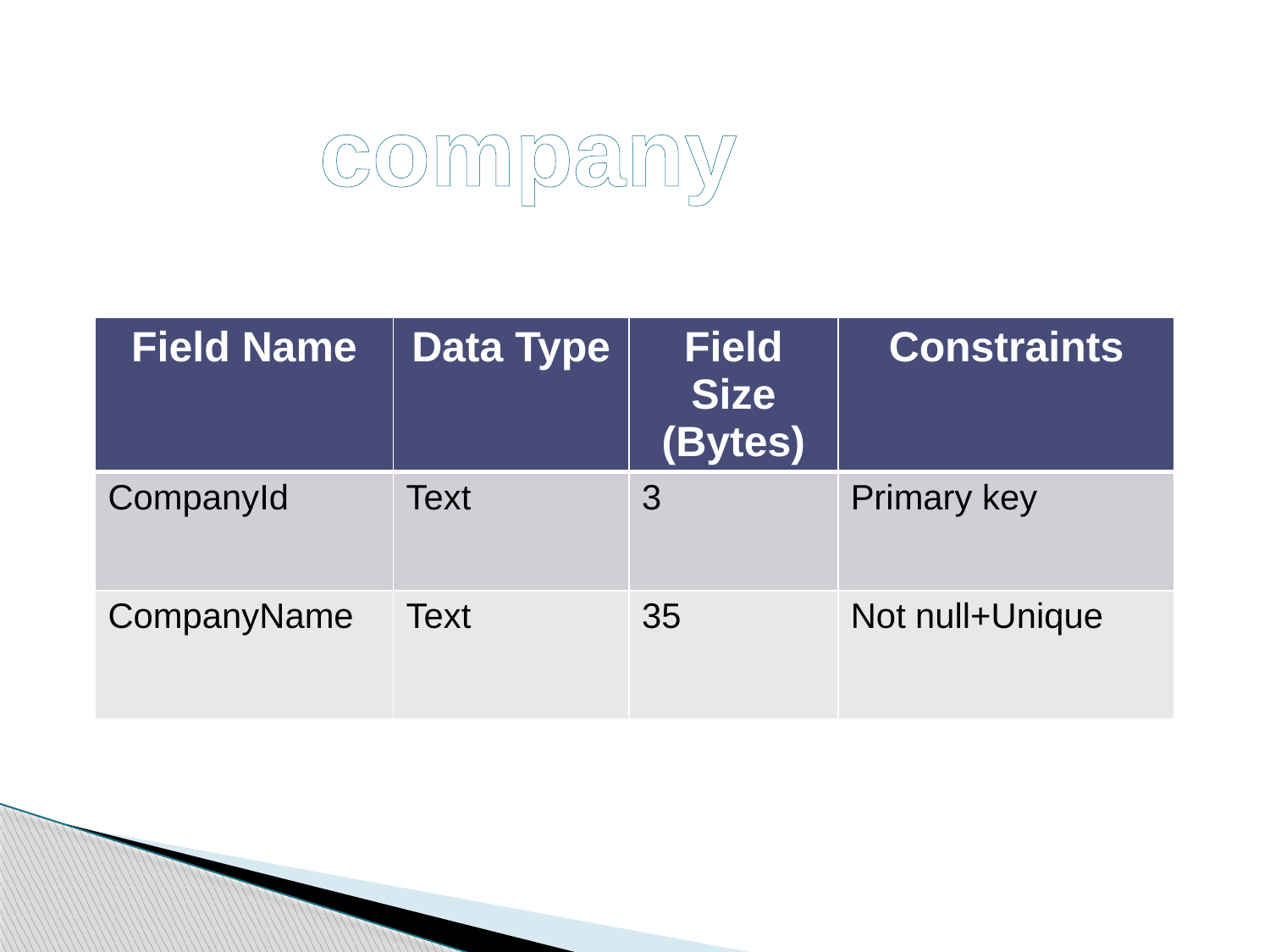

company
| Field Name | Data Type | Field Size (Bytes) | Constraints |
| --- | --- | --- | --- |
| CompanyId | Text | 3 | Primary key |
| CompanyName | Text | 35 | Not null+Unique |